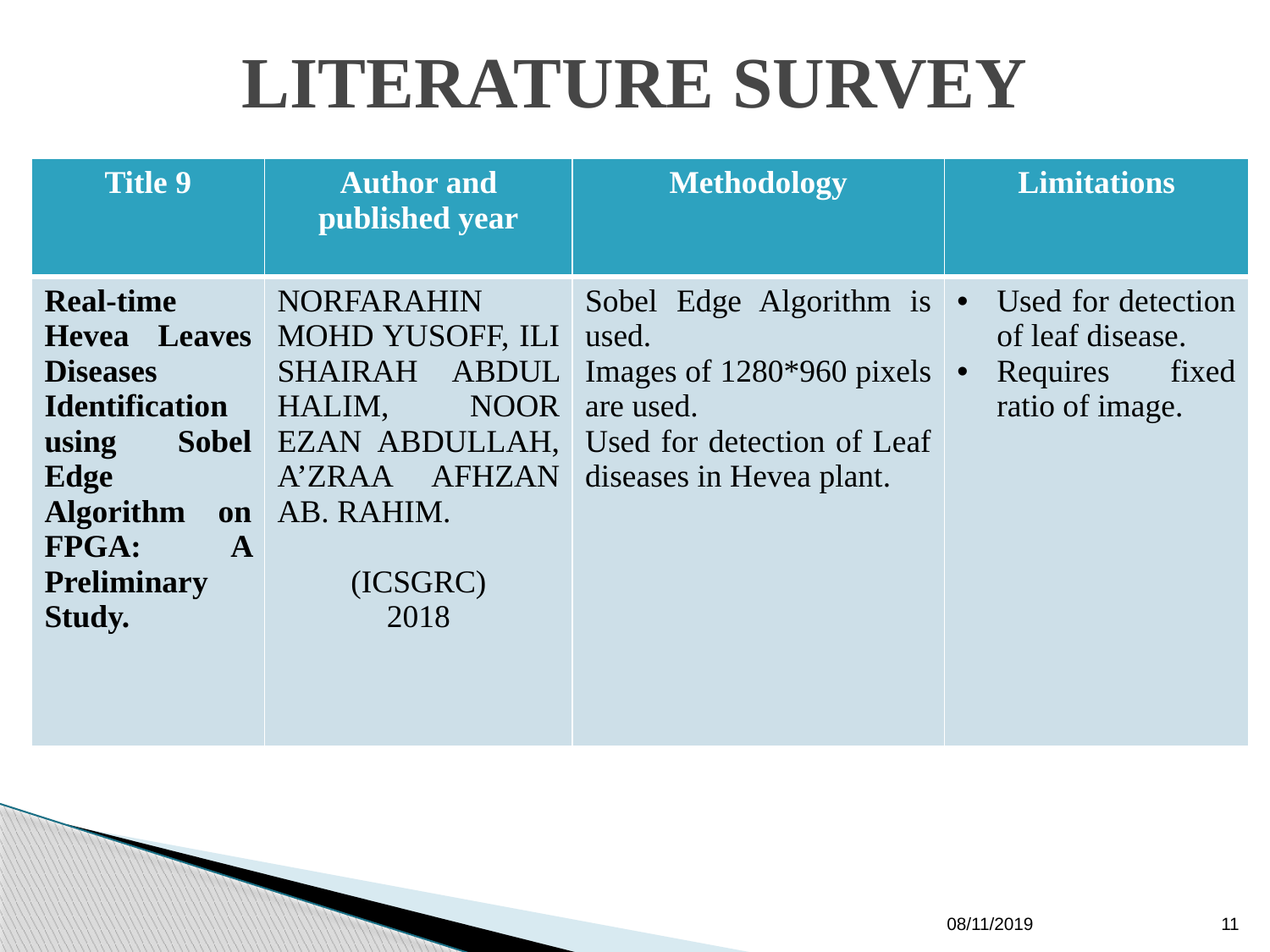

# LITERATURE SURVEY
| Title 9 | Author and published year | Methodology | Limitations |
| --- | --- | --- | --- |
| Real-time Hevea Leaves Diseases Identification using Sobel Edge Algorithm on FPGA: A Preliminary Study. | NORFARAHIN MOHD YUSOFF, ILI SHAIRAH ABDUL HALIM, NOOR EZAN ABDULLAH, A’ZRAA AFHZAN AB. RAHIM. (ICSGRC) 2018 | Sobel Edge Algorithm is used. Images of 1280\*960 pixels are used. Used for detection of Leaf diseases in Hevea plant. | Used for detection of leaf disease. Requires fixed ratio of image. |
08/11/2019
11